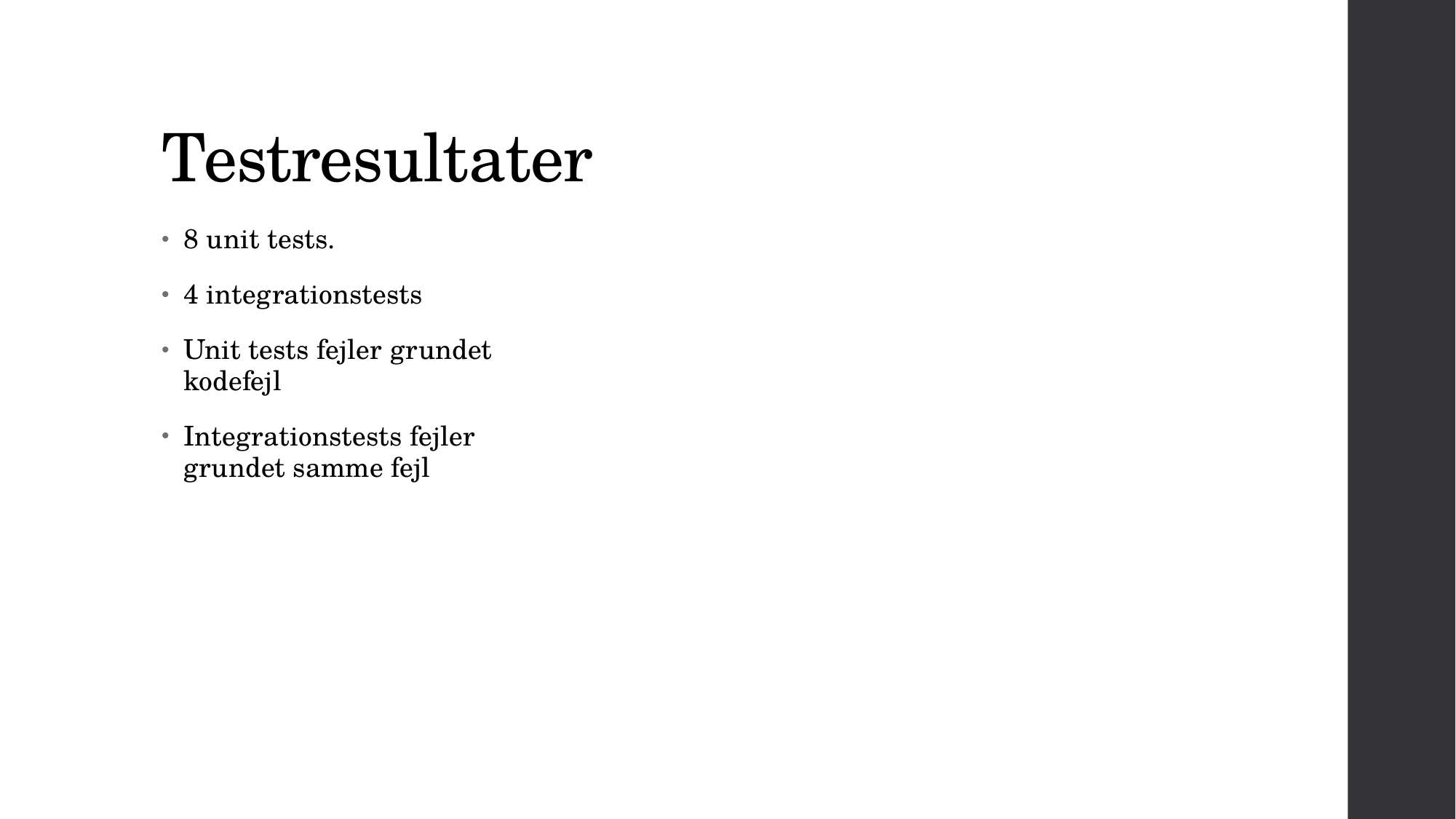

# Testresultater
8 unit tests.
4 integrationstests
Unit tests fejler grundet kodefejl
Integrationstests fejler grundet samme fejl